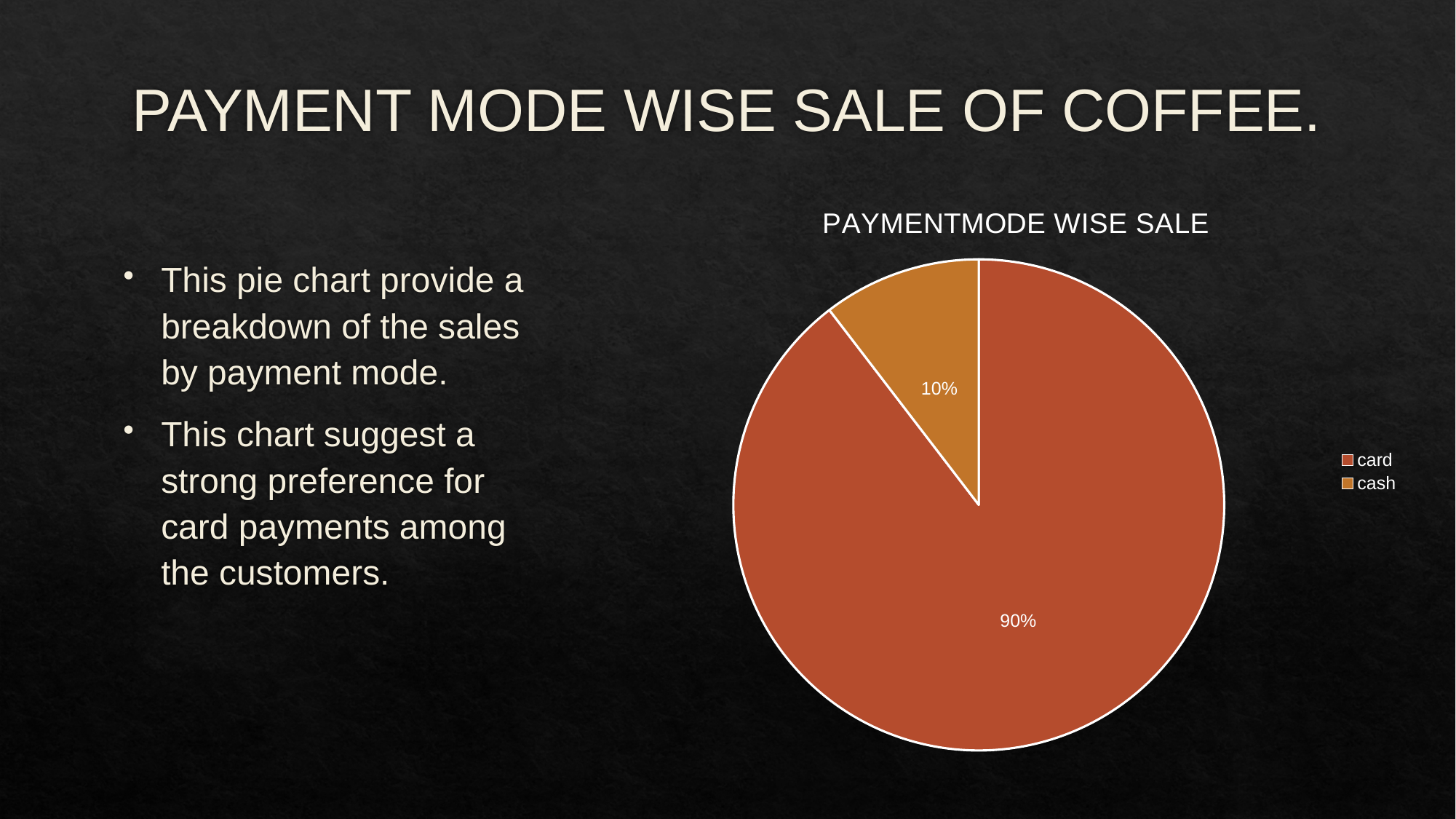

# PAYMENT MODE WISE SALE OF COFFEE.

### Chart: PAYMENTMODE WISE SALE

| Category | Total |
|---|---|
| card | 27406.940000000002 |
| cash | 3186.0 |
This pie chart provide a breakdown of the sales by payment mode.
This chart suggest a strong preference for card payments among the customers.